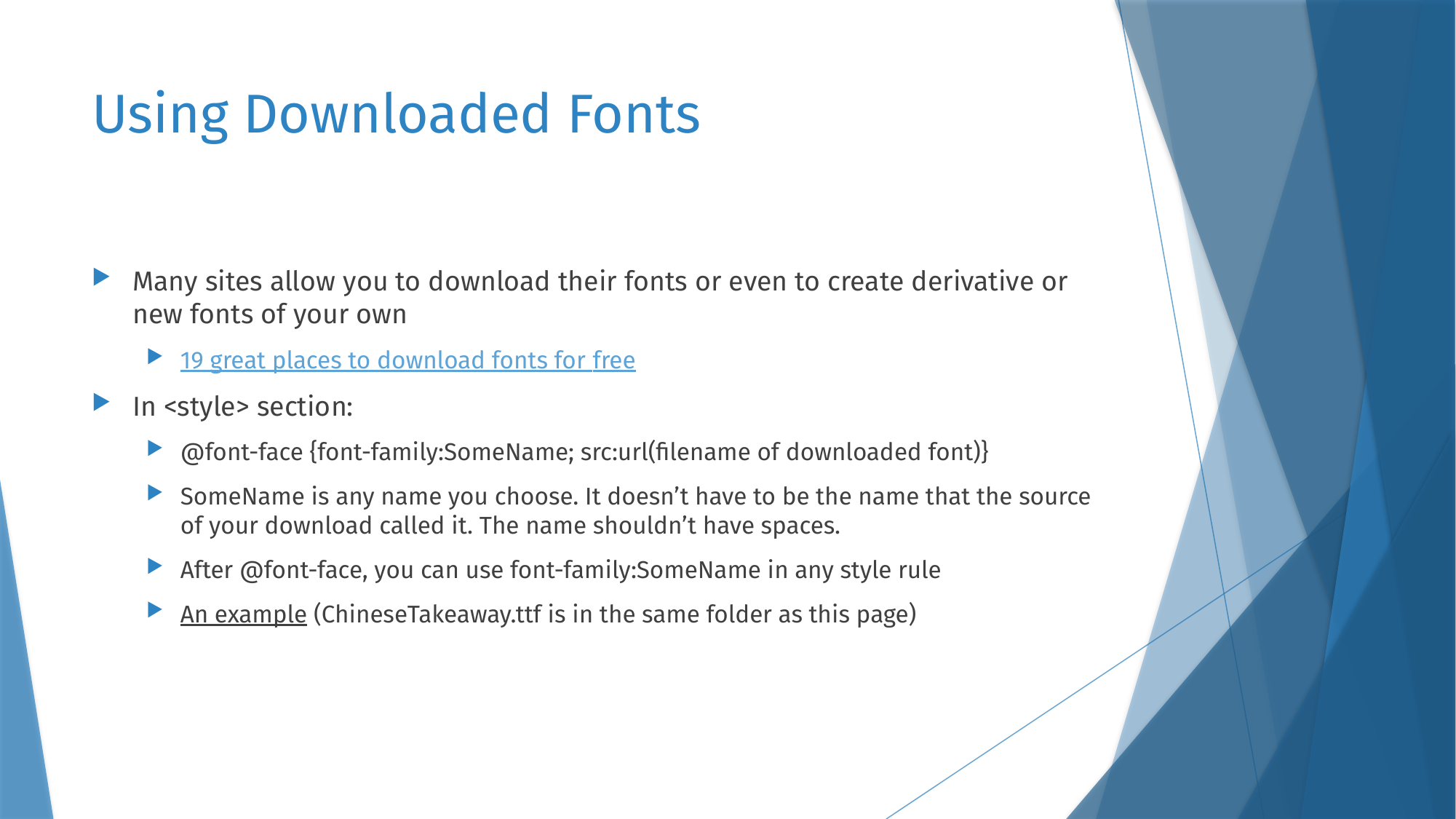

# Using Downloaded Fonts
Many sites allow you to download their fonts or even to create derivative or new fonts of your own
19 great places to download fonts for free
In <style> section:
@font-face {font-family:SomeName; src:url(filename of downloaded font)}
SomeName is any name you choose. It doesn’t have to be the name that the source of your download called it. The name shouldn’t have spaces.
After @font-face, you can use font-family:SomeName in any style rule
An example (ChineseTakeaway.ttf is in the same folder as this page)